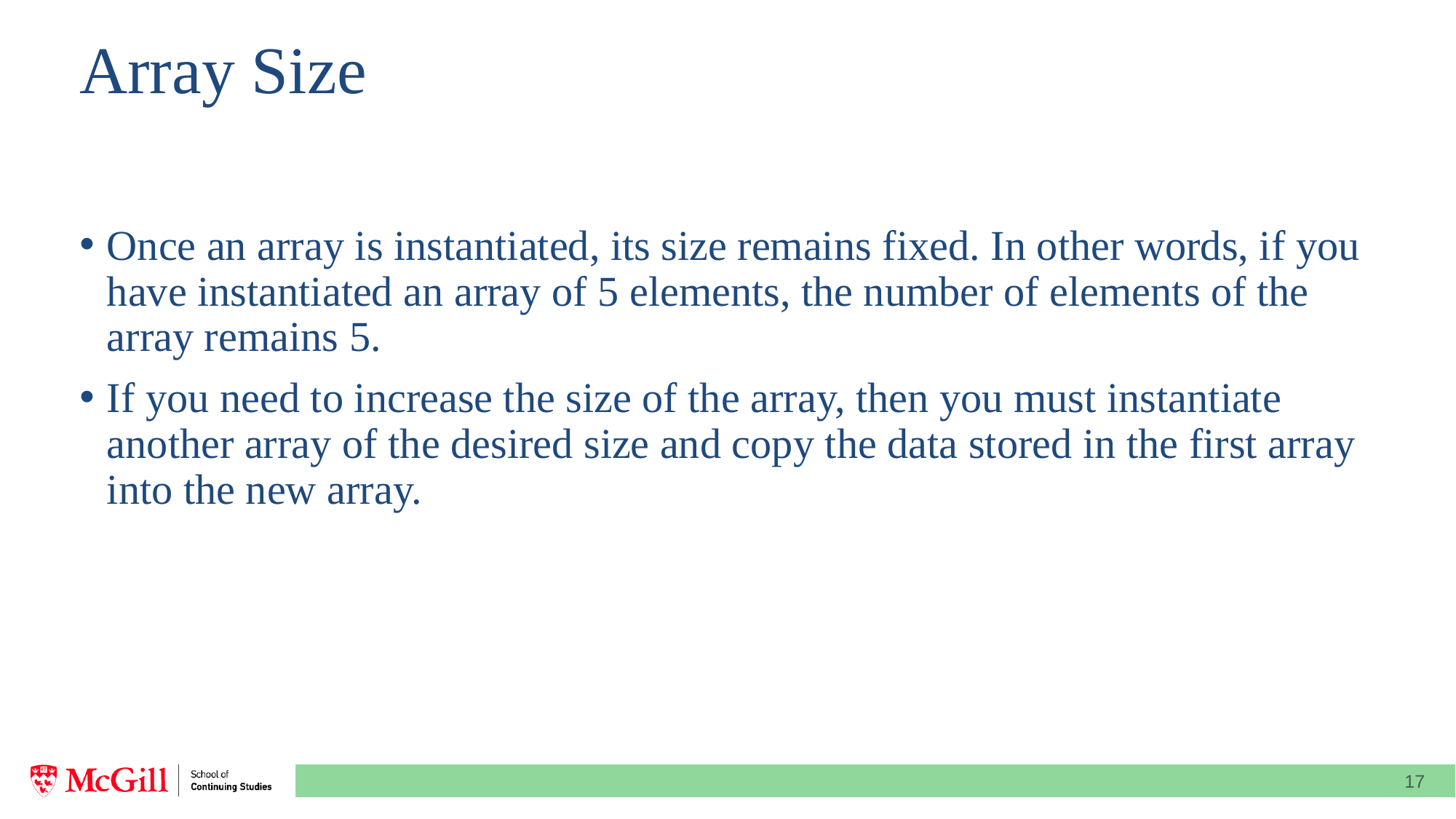

# Array Size
Once an array is instantiated, its size remains fixed. In other words, if you have instantiated an array of 5 elements, the number of elements of the array remains 5.
If you need to increase the size of the array, then you must instantiate another array of the desired size and copy the data stored in the first array into the new array.
17